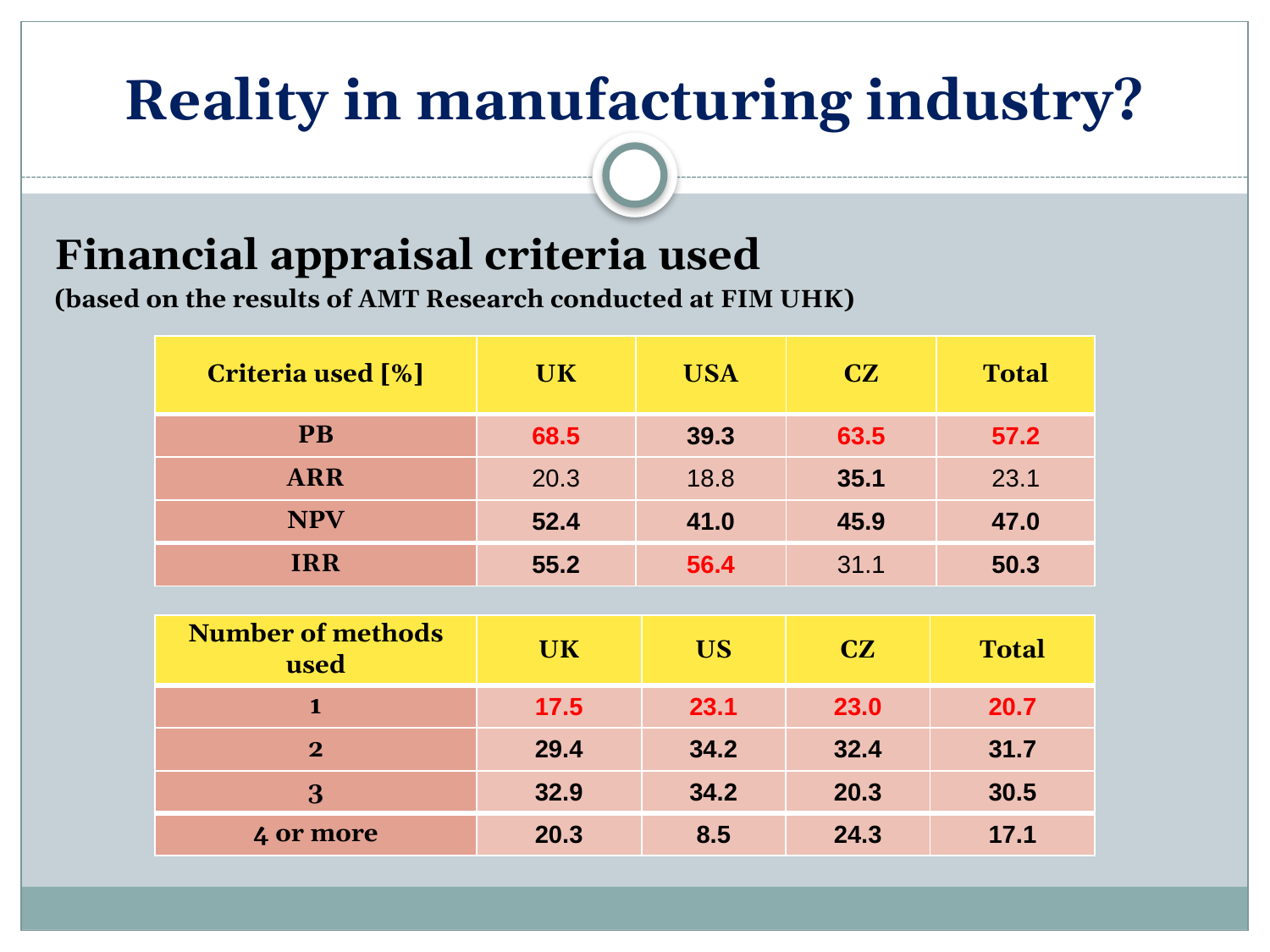

# Reality in manufacturing industry?
Financial appraisal criteria used
(based on the results of AMT Research conducted at FIM UHK)

| Criteria used [%] | UK | USA | CZ | Total |
| --- | --- | --- | --- | --- |
| PB | 68.5 | 39.3 | 63.5 | 57.2 |
| ARR | 20.3 | 18.8 | 35.1 | 23.1 |
| NPV | 52.4 | 41.0 | 45.9 | 47.0 |
| IRR | 55.2 | 56.4 | 31.1 | 50.3 |
| Number of methods used | UK | US | CZ | Total |
| --- | --- | --- | --- | --- |
| 1 | 17.5 | 23.1 | 23.0 | 20.7 |
| 2 | 29.4 | 34.2 | 32.4 | 31.7 |
| 3 | 32.9 | 34.2 | 20.3 | 30.5 |
| 4 or more | 20.3 | 8.5 | 24.3 | 17.1 |